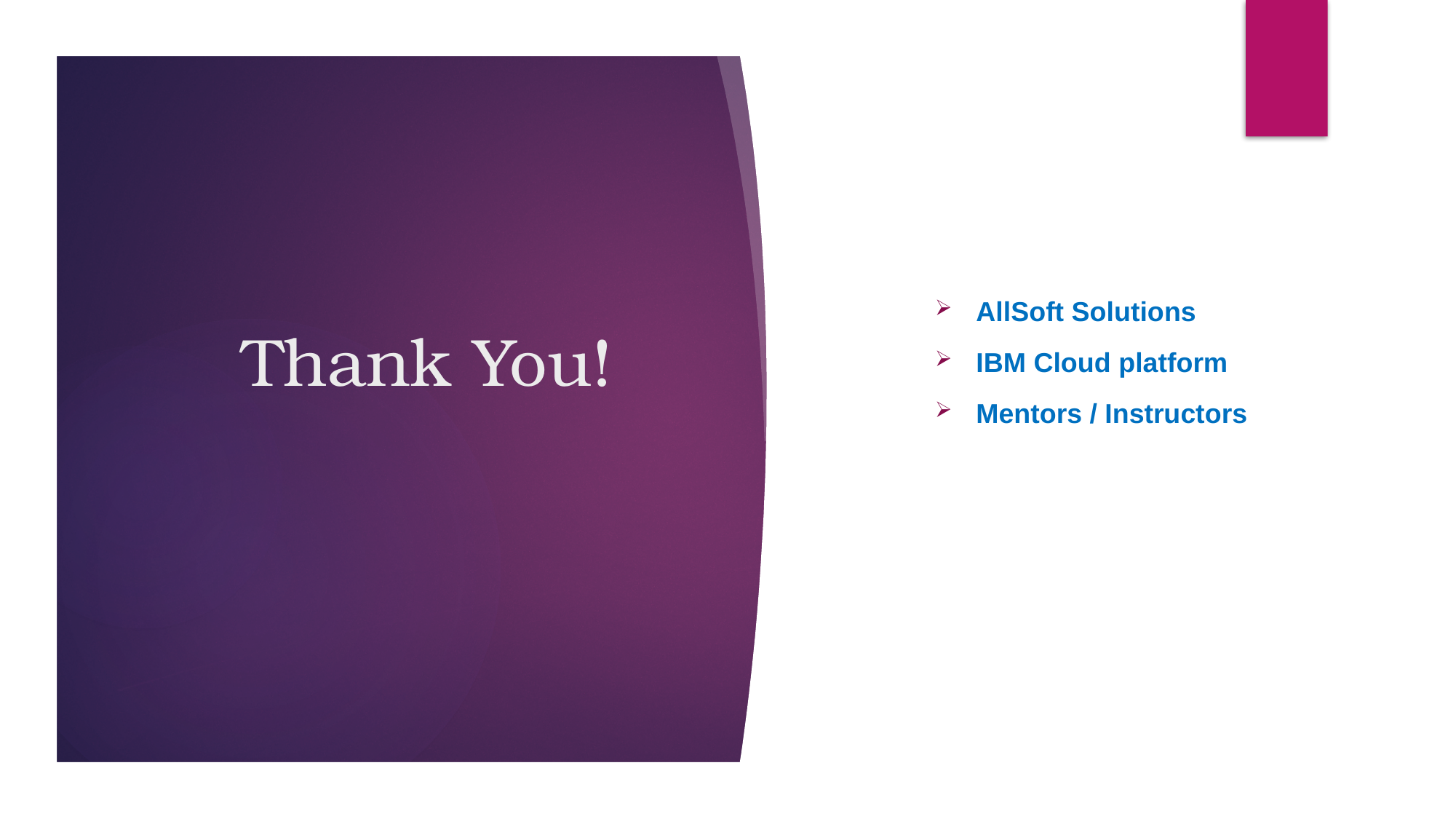

AllSoft Solutions
IBM Cloud platform
Mentors / Instructors

# Thank You!